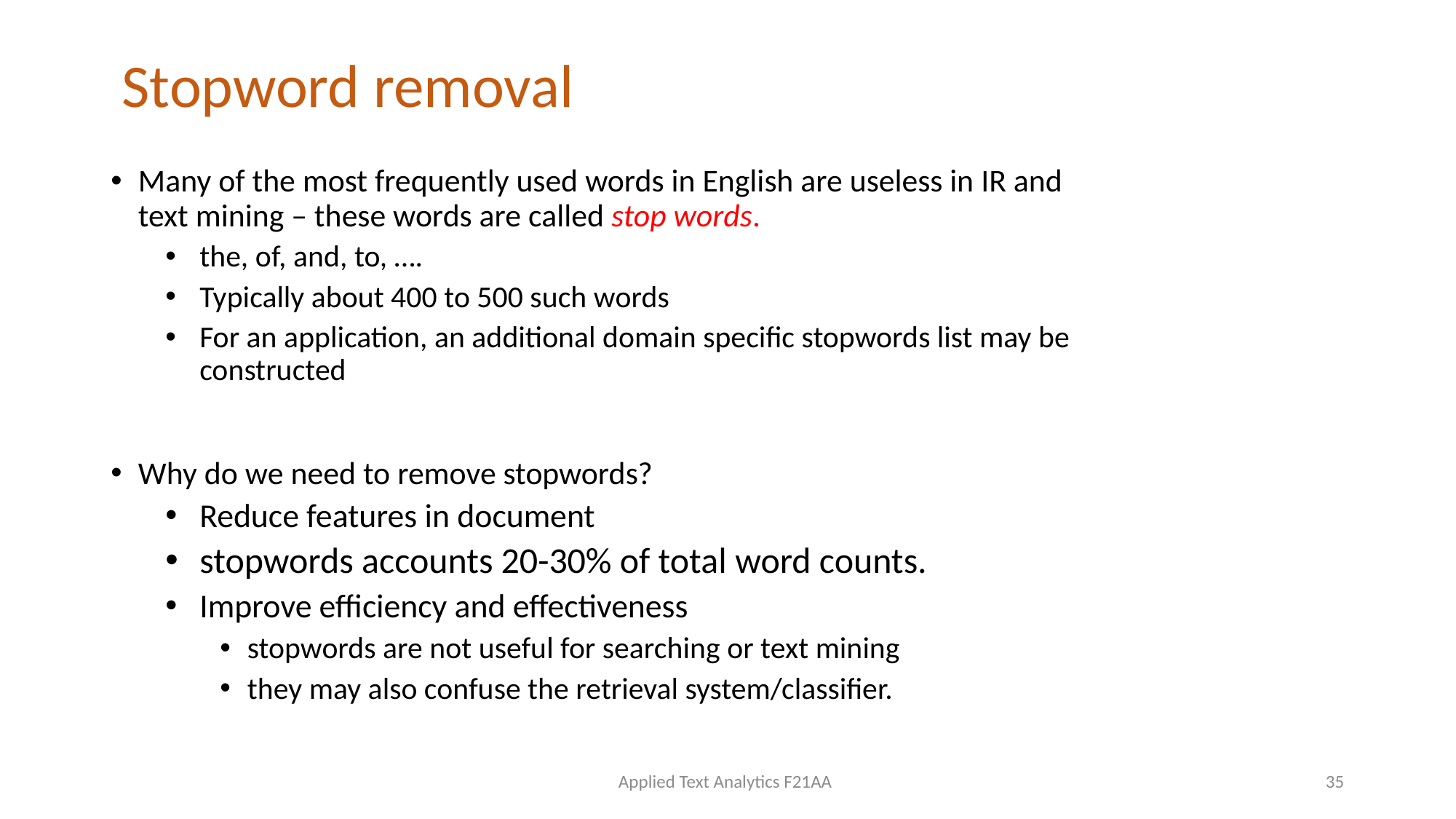

# Stopword removal
Many of the most frequently used words in English are useless in IR and text mining – these words are called stop words.
the, of, and, to, ….
Typically about 400 to 500 such words
For an application, an additional domain specific stopwords list may be constructed

Why do we need to remove stopwords?
Reduce features in document
stopwords accounts 20-30% of total word counts.
Improve efficiency and effectiveness
stopwords are not useful for searching or text mining
they may also confuse the retrieval system/classifier.
Applied Text Analytics F21AA
35